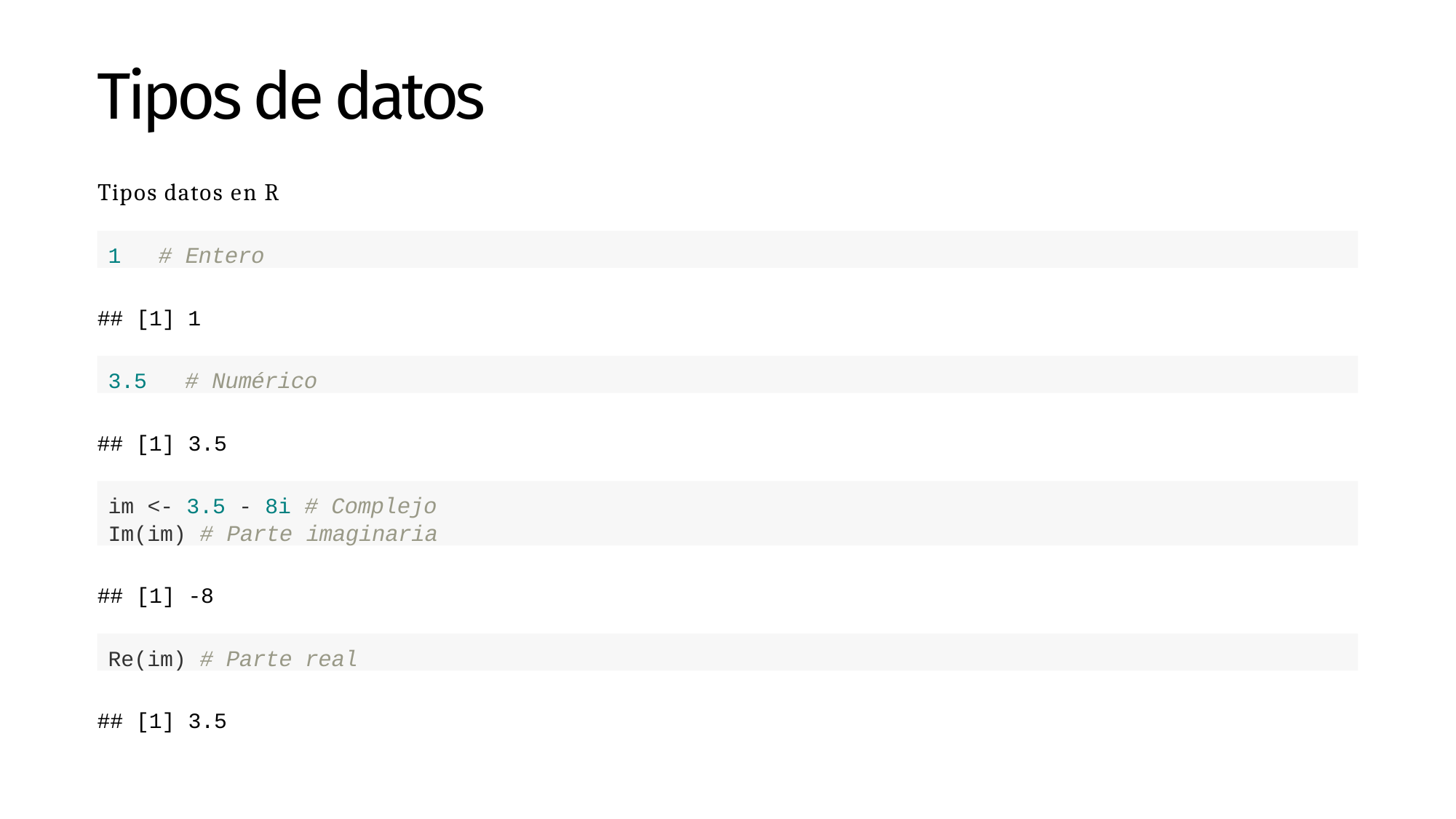

Tipos de datos
Tipos datos en R
1	# Entero
## [1] 1
3.5	# Numérico
## [1] 3.5
im <- 3.5 - 8i # Complejo
Im(im) # Parte imaginaria
## [1] -8
Re(im) # Parte real
## [1] 3.5